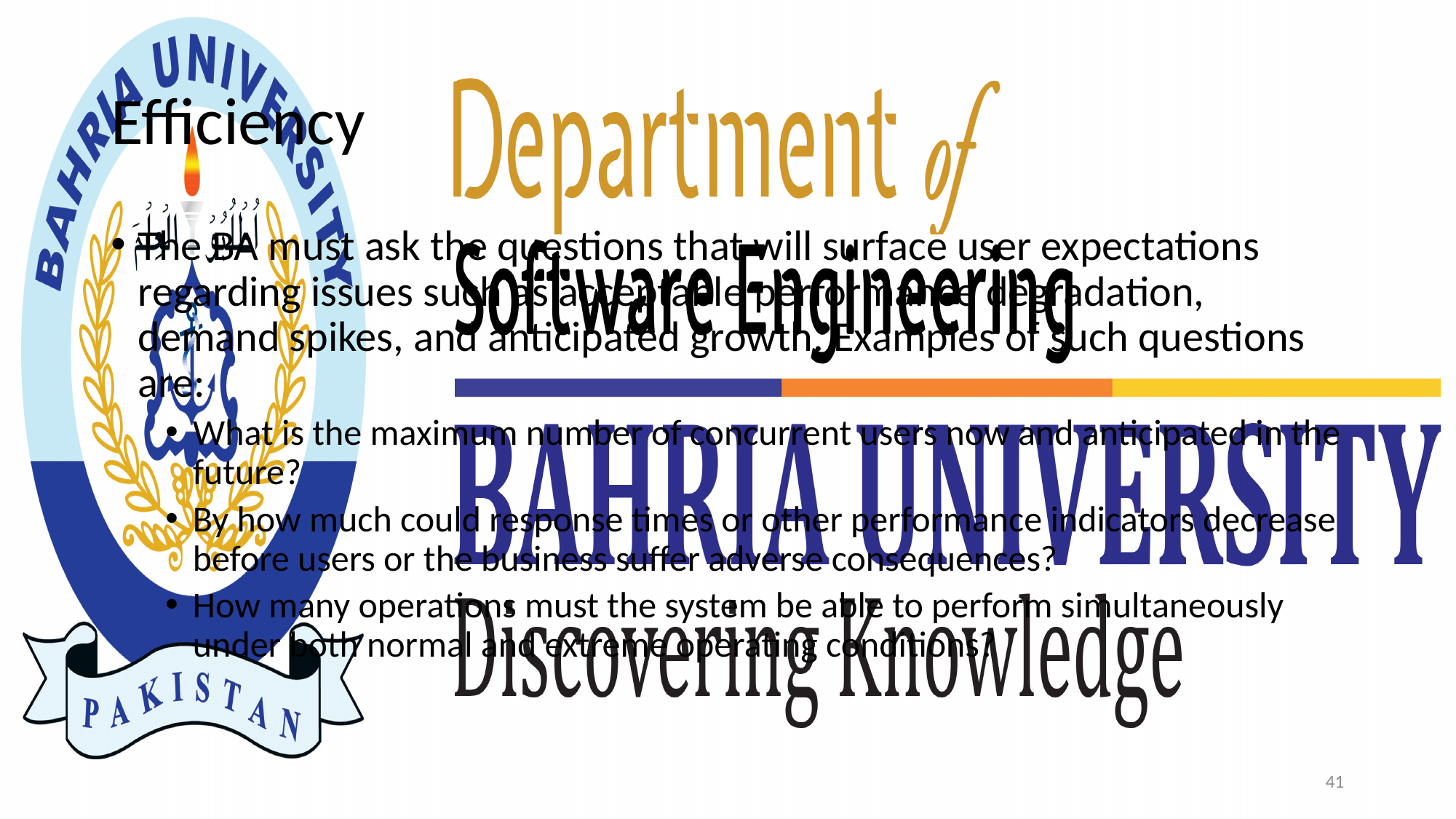

# Efficiency
The BA must ask the questions that will surface user expectations regarding issues such as acceptable performance degradation, demand spikes, and anticipated growth. Examples of such questions are:
What is the maximum number of concurrent users now and anticipated in the future?
By how much could response times or other performance indicators decrease before users or the business suffer adverse consequences?
How many operations must the system be able to perform simultaneously under both normal and extreme operating conditions?
41